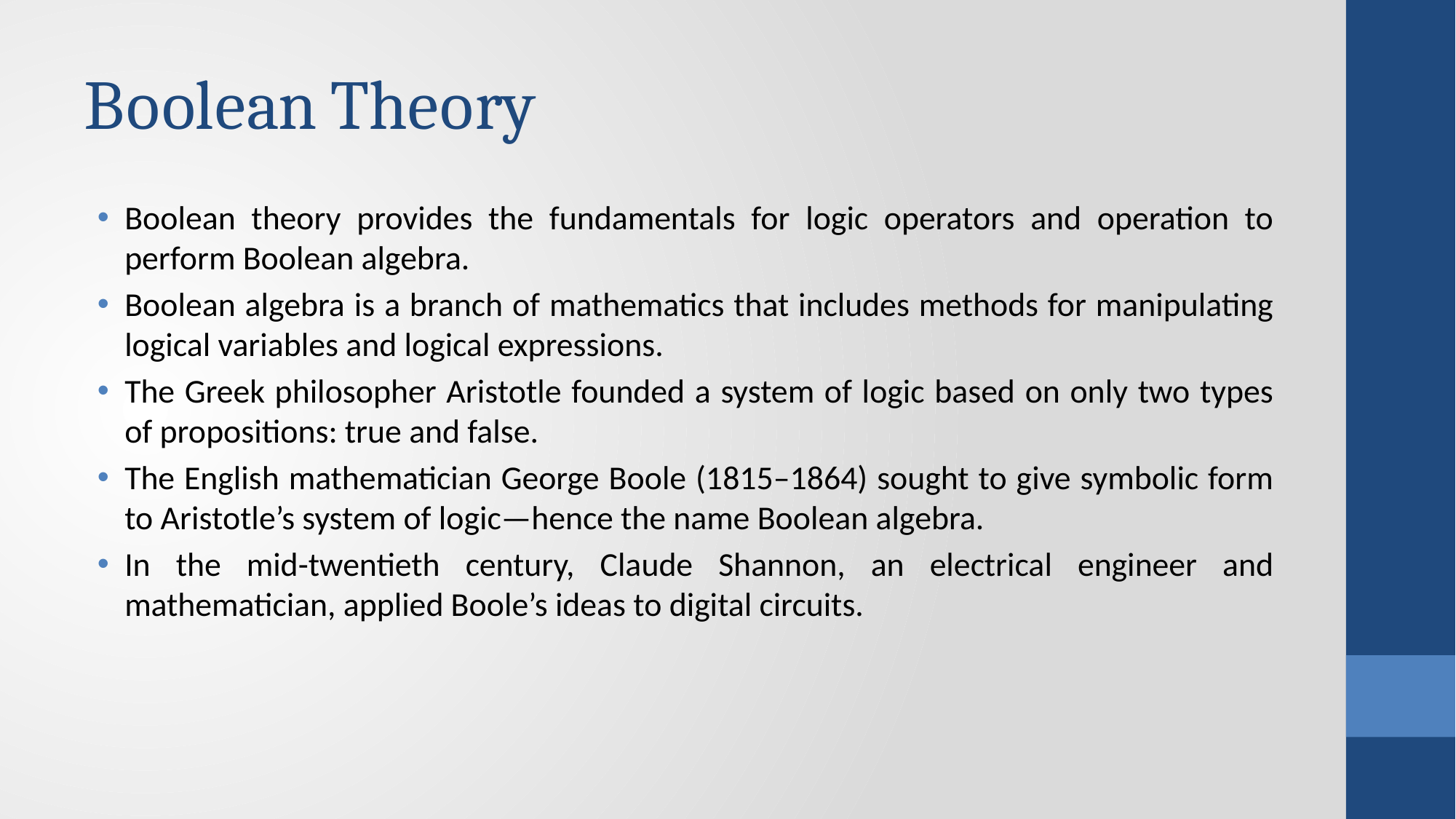

# Boolean Theory
Boolean theory provides the fundamentals for logic operators and operation to perform Boolean algebra.
Boolean algebra is a branch of mathematics that includes methods for manipulating logical variables and logical expressions.
The Greek philosopher Aristotle founded a system of logic based on only two types of propositions: true and false.
The English mathematician George Boole (1815–1864) sought to give symbolic form to Aristotle’s system of logic—hence the name Boolean algebra.
In the mid-twentieth century, Claude Shannon, an electrical engineer and mathematician, applied Boole’s ideas to digital circuits.